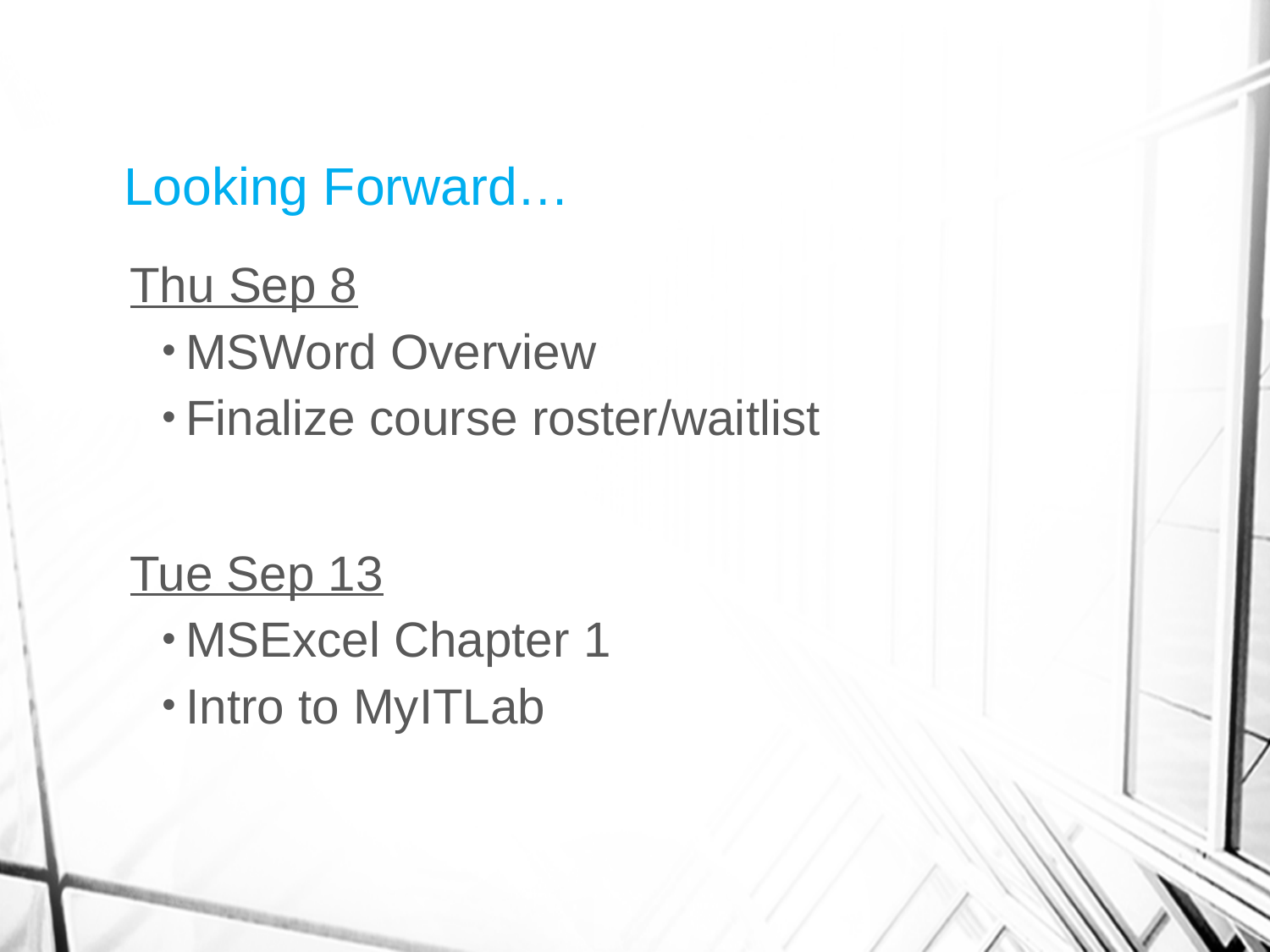

# Looking Forward…
Thu Sep 8
MSWord Overview
Finalize course roster/waitlist

Tue Sep 13
MSExcel Chapter 1
Intro to MyITLab